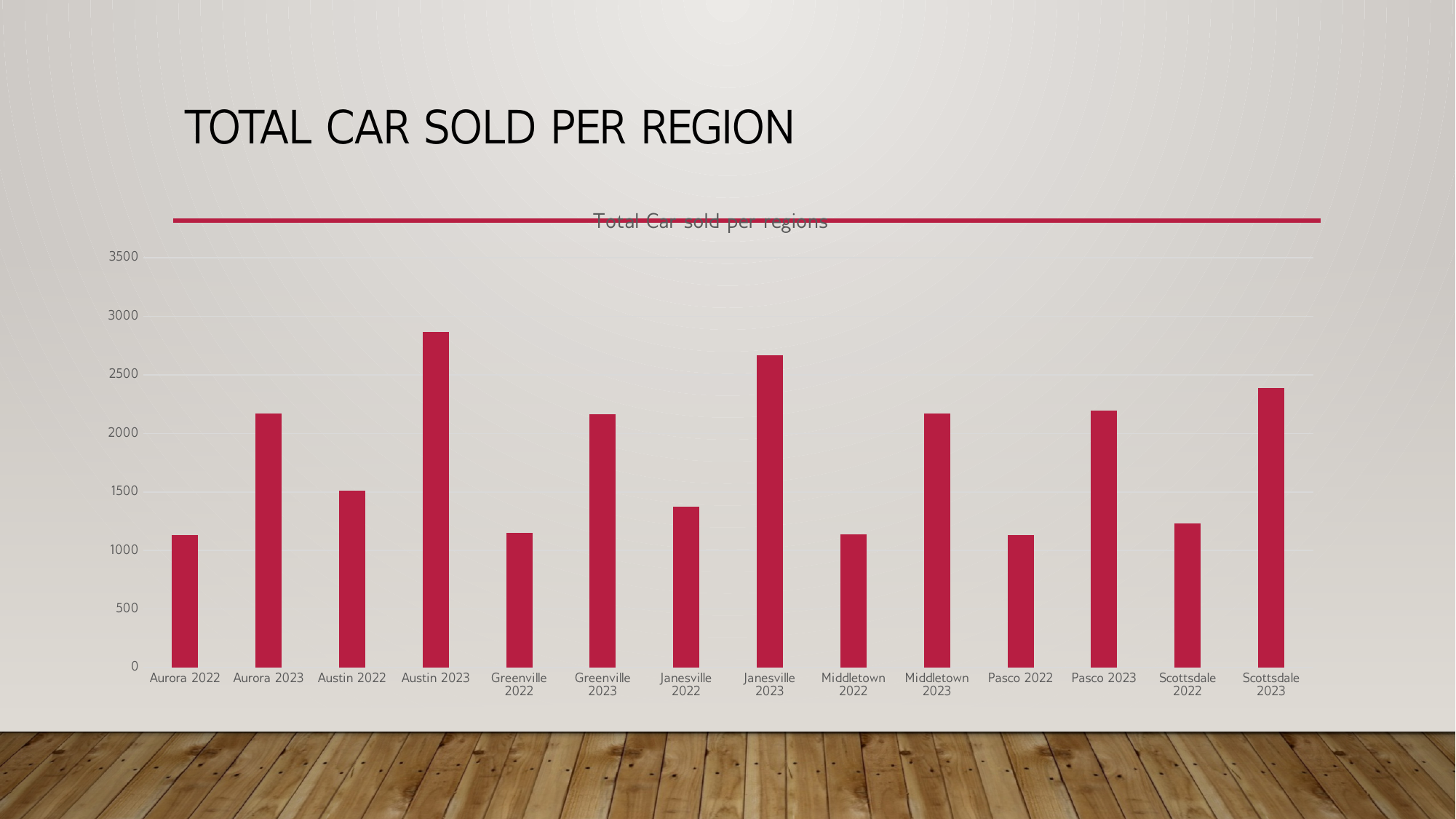

# Total car sold per region

### Chart: Total Car sold per regions

| Category |  |
|---|---|
| Aurora 2022 | 1132.0 |
| Aurora 2023 | 2173.0 |
| Austin 2022 | 1510.0 |
| Austin 2023 | 2868.0 |
| Greenville 2022 | 1148.0 |
| Greenville 2023 | 2167.0 |
| Janesville 2022 | 1377.0 |
| Janesville 2023 | 2666.0 |
| Middletown 2022 | 1138.0 |
| Middletown 2023 | 2174.0 |
| Pasco 2022 | 1131.0 |
| Pasco 2023 | 2199.0 |
| Scottsdale 2022 | 1234.0 |
| Scottsdale 2023 | 2389.0 |